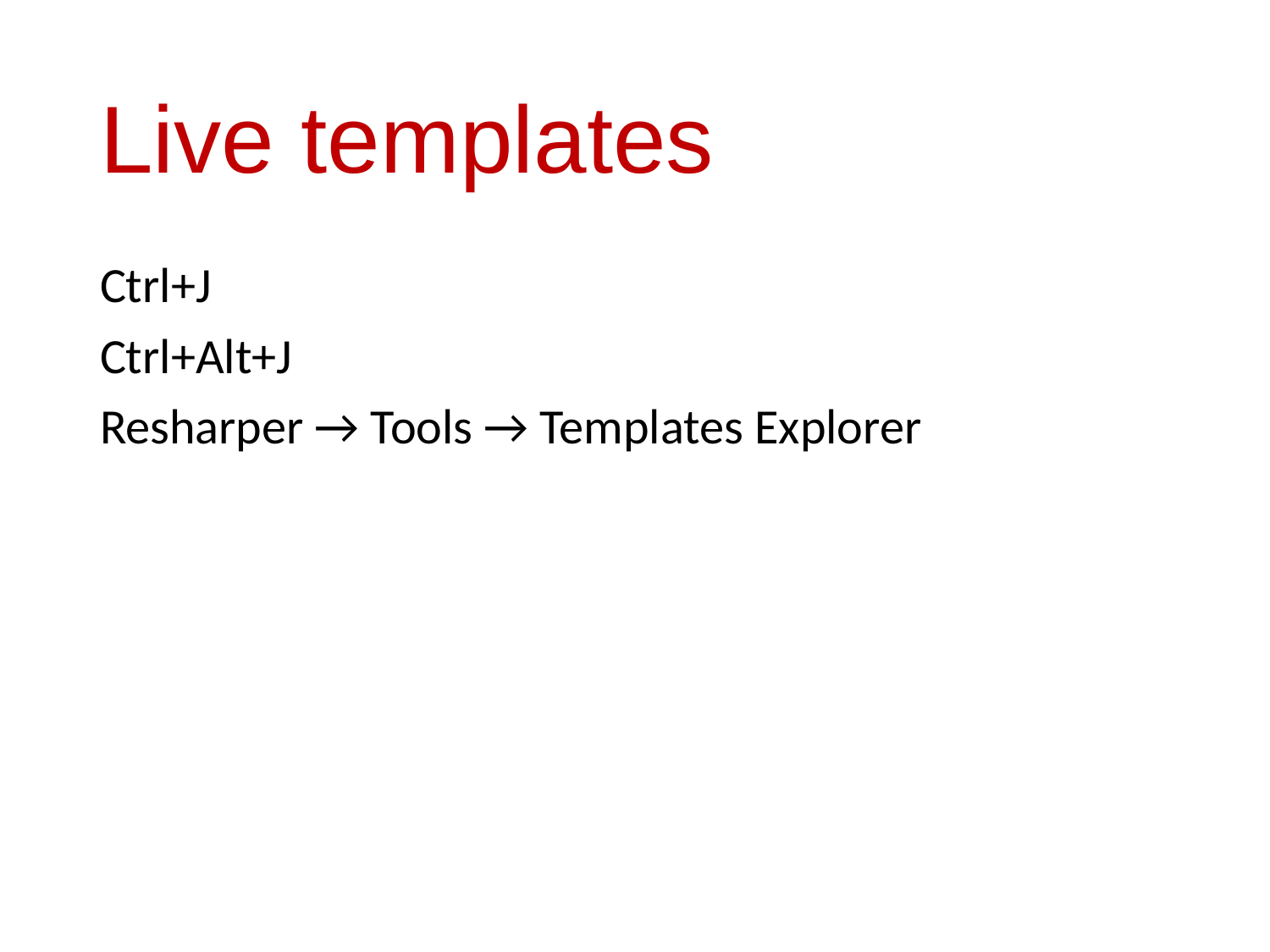

# Live templates
Ctrl+J
Ctrl+Alt+J
Resharper → Tools → Templates Explorer